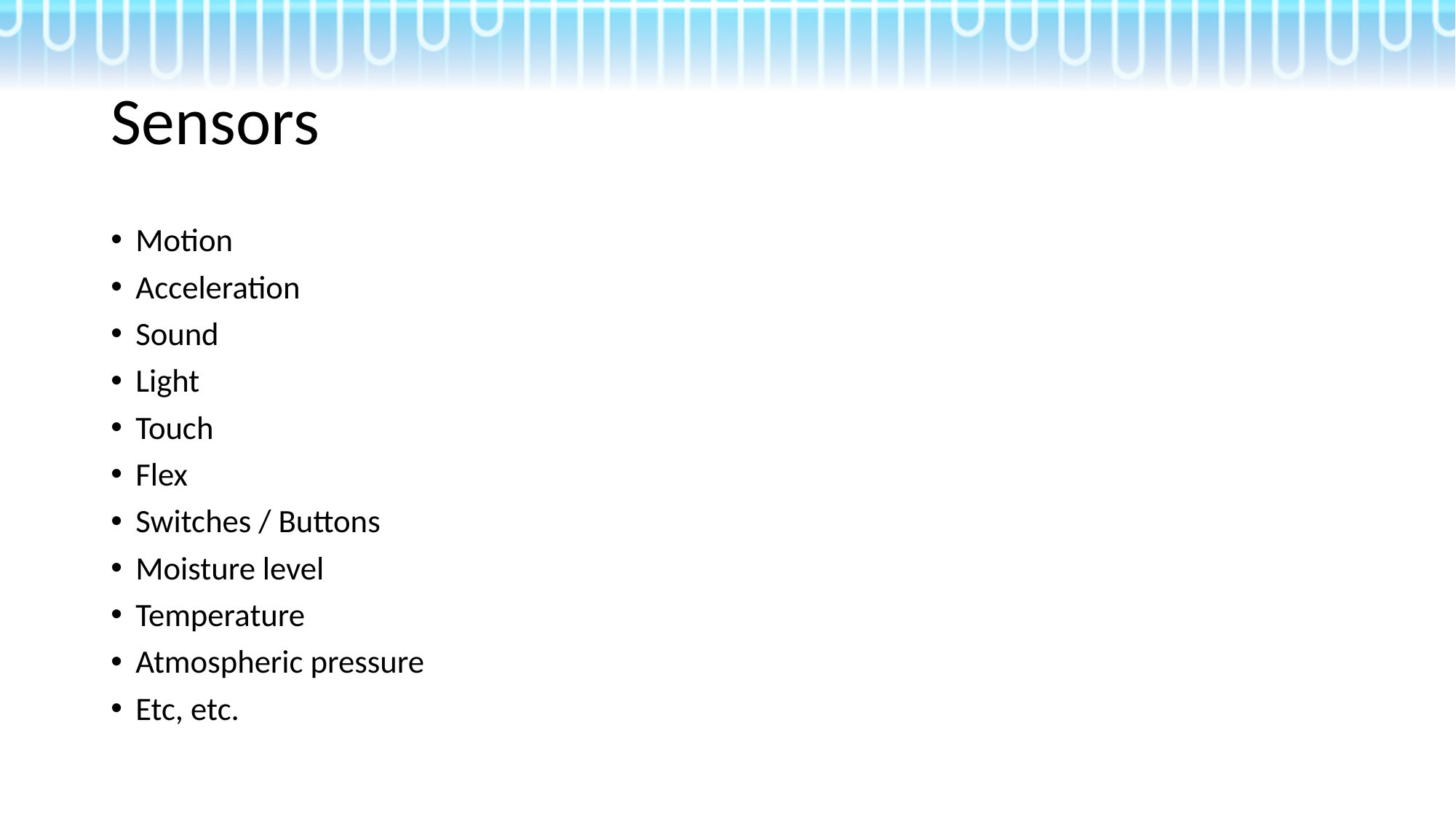

# Sensors
Motion
Acceleration
Sound
Light
Touch
Flex
Switches / Buttons
Moisture level
Temperature
Atmospheric pressure
Etc, etc.